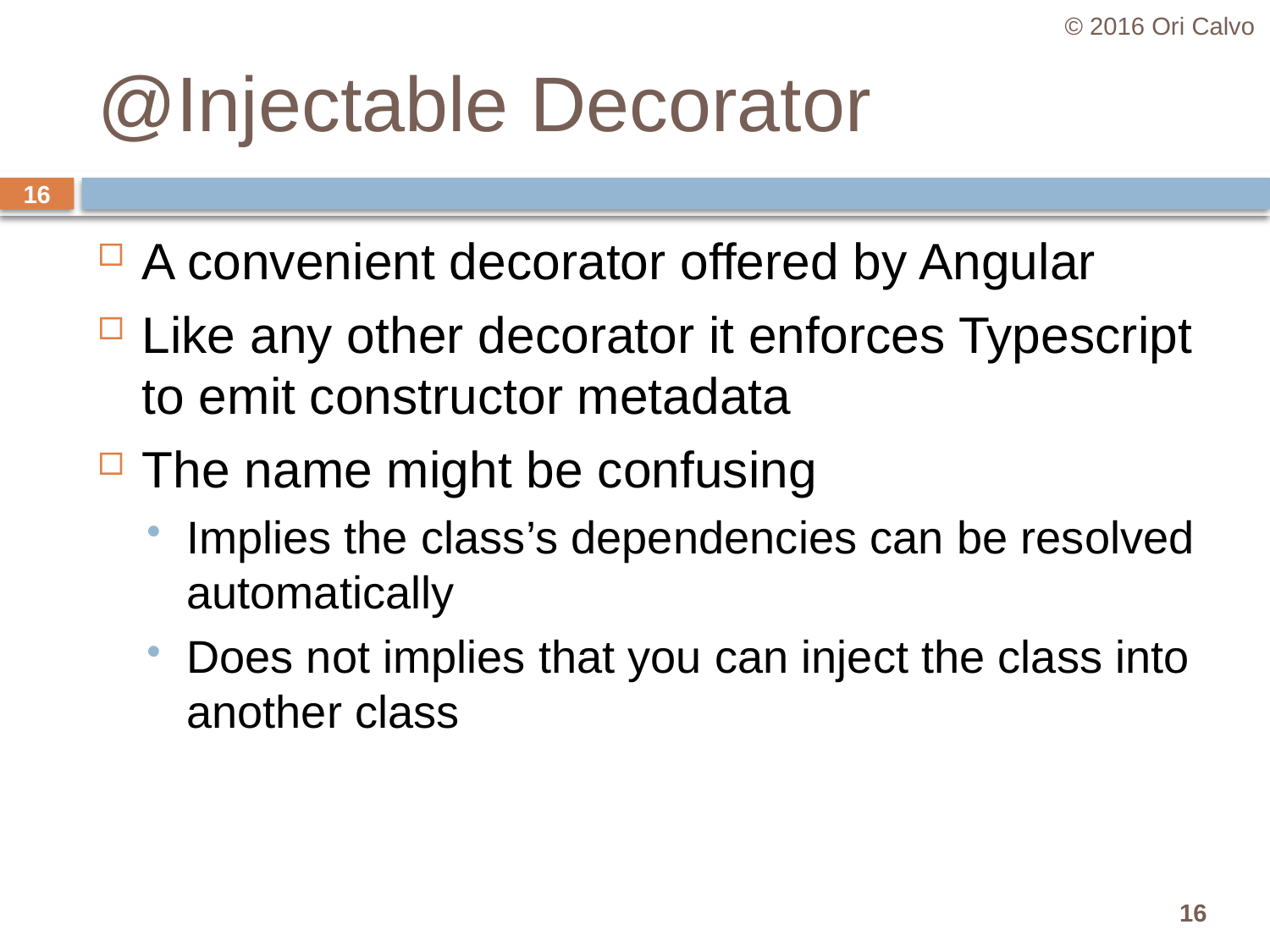

© 2016 Ori Calvo
# @Injectable Decorator
16
A convenient decorator offered by Angular
Like any other decorator it enforces Typescript to emit constructor metadata
The name might be confusing
Implies the class’s dependencies can be resolved automatically
Does not implies that you can inject the class into another class